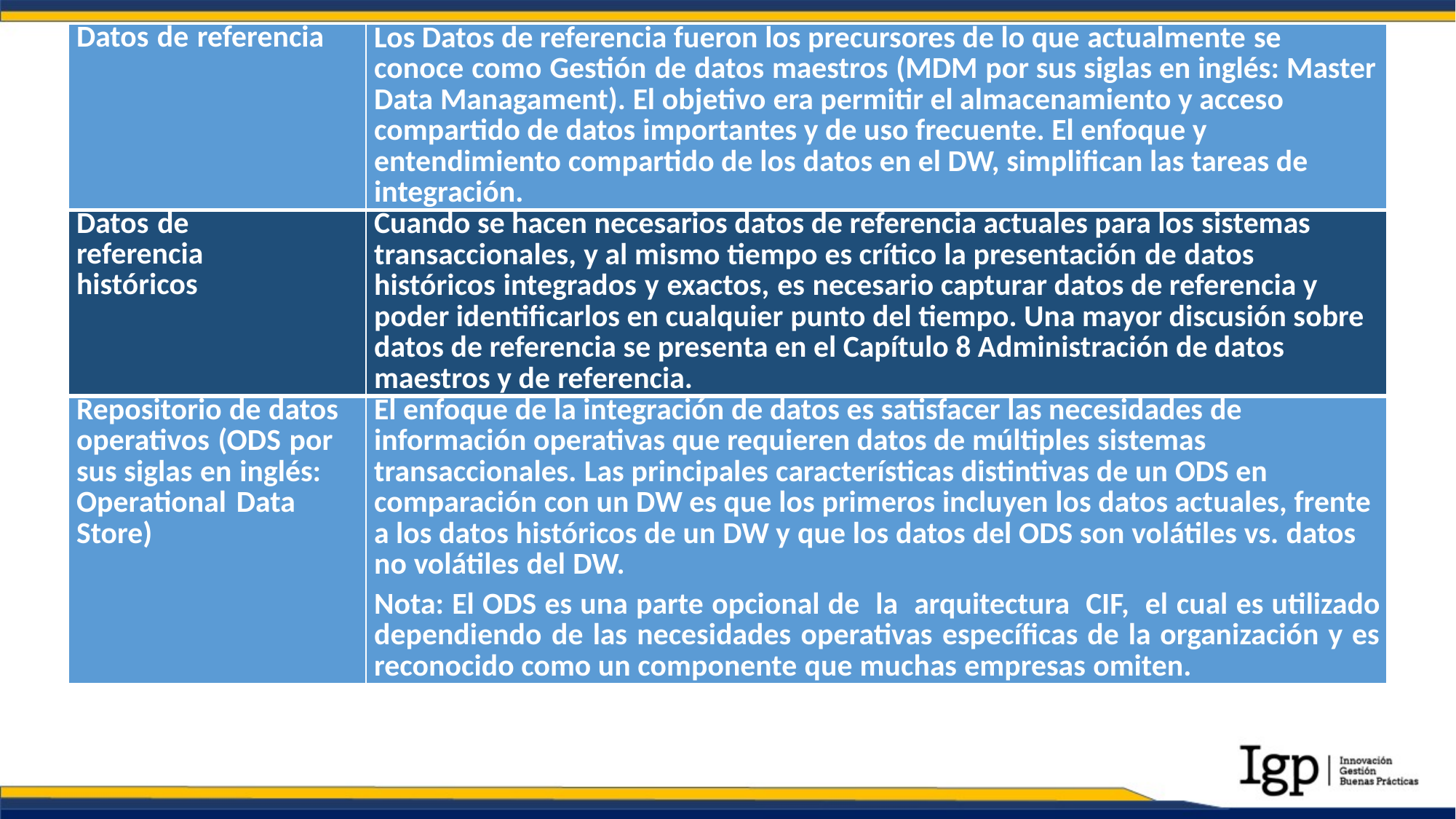

| Datos de referencia | Los Datos de referencia fueron los precursores de lo que actualmente se conoce como Gestión de datos maestros (MDM por sus siglas en inglés: Master Data Managament). El objetivo era permitir el almacenamiento y acceso compartido de datos importantes y de uso frecuente. El enfoque y entendimiento compartido de los datos en el DW, simplifican las tareas de integración. |
| --- | --- |
| Datos de referencia históricos | Cuando se hacen necesarios datos de referencia actuales para los sistemas transaccionales, y al mismo tiempo es crítico la presentación de datos históricos integrados y exactos, es necesario capturar datos de referencia y poder identificarlos en cualquier punto del tiempo. Una mayor discusión sobre datos de referencia se presenta en el Capítulo 8 Administración de datos maestros y de referencia. |
| Repositorio de datos operativos (ODS por sus siglas en inglés: Operational Data Store) | El enfoque de la integración de datos es satisfacer las necesidades de información operativas que requieren datos de múltiples sistemas transaccionales. Las principales características distintivas de un ODS en comparación con un DW es que los primeros incluyen los datos actuales, frente a los datos históricos de un DW y que los datos del ODS son volátiles vs. datos no volátiles del DW. Nota: El ODS es una parte opcional de la arquitectura CIF, el cual es utilizado dependiendo de las necesidades operativas específicas de la organización y es reconocido como un componente que muchas empresas omiten. |
#